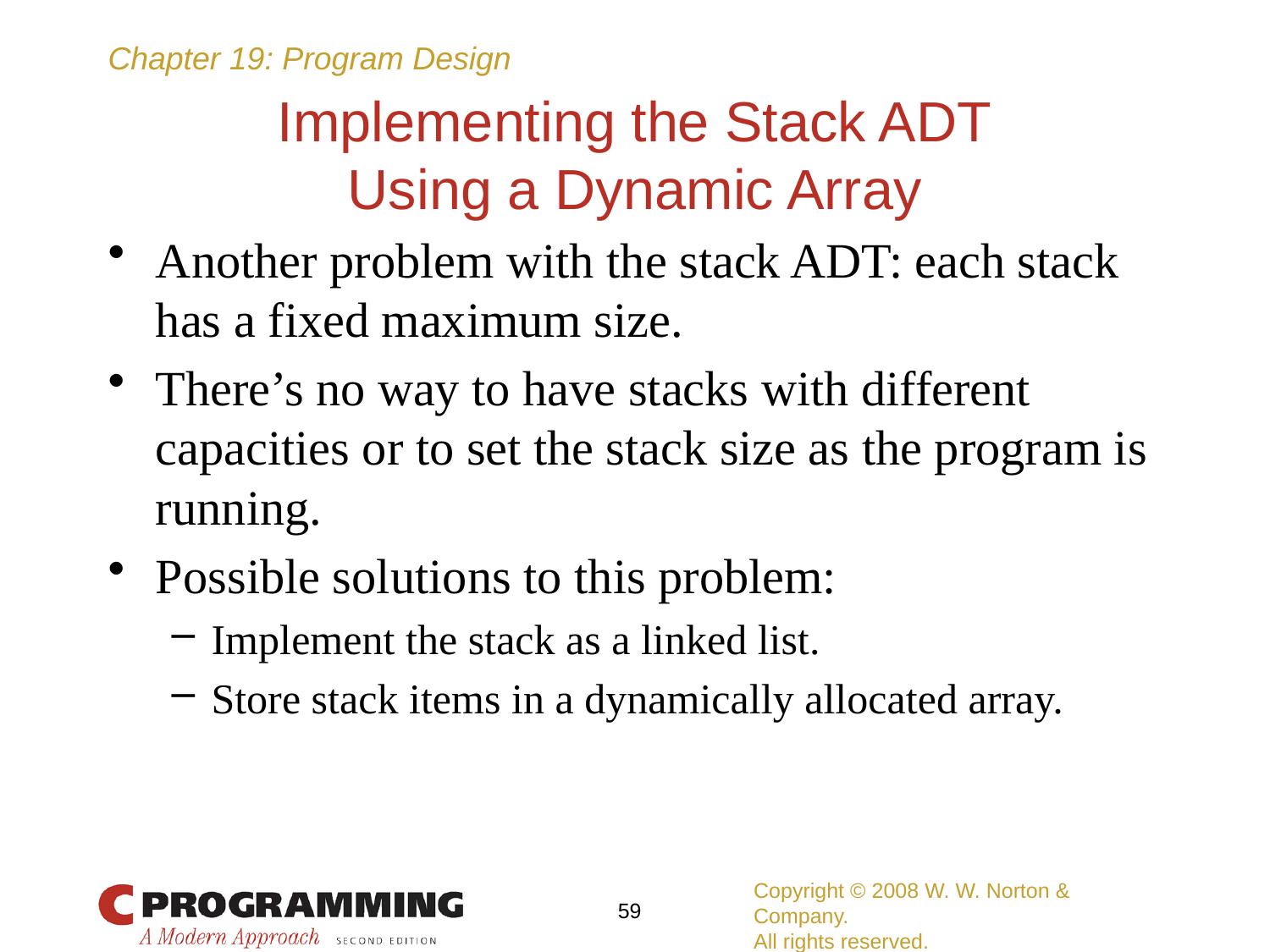

# Implementing the Stack ADT Using a Dynamic Array
Another problem with the stack ADT: each stack has a fixed maximum size.
There’s no way to have stacks with different capacities or to set the stack size as the program is running.
Possible solutions to this problem:
Implement the stack as a linked list.
Store stack items in a dynamically allocated array.
Copyright © 2008 W. W. Norton & Company.
All rights reserved.
59